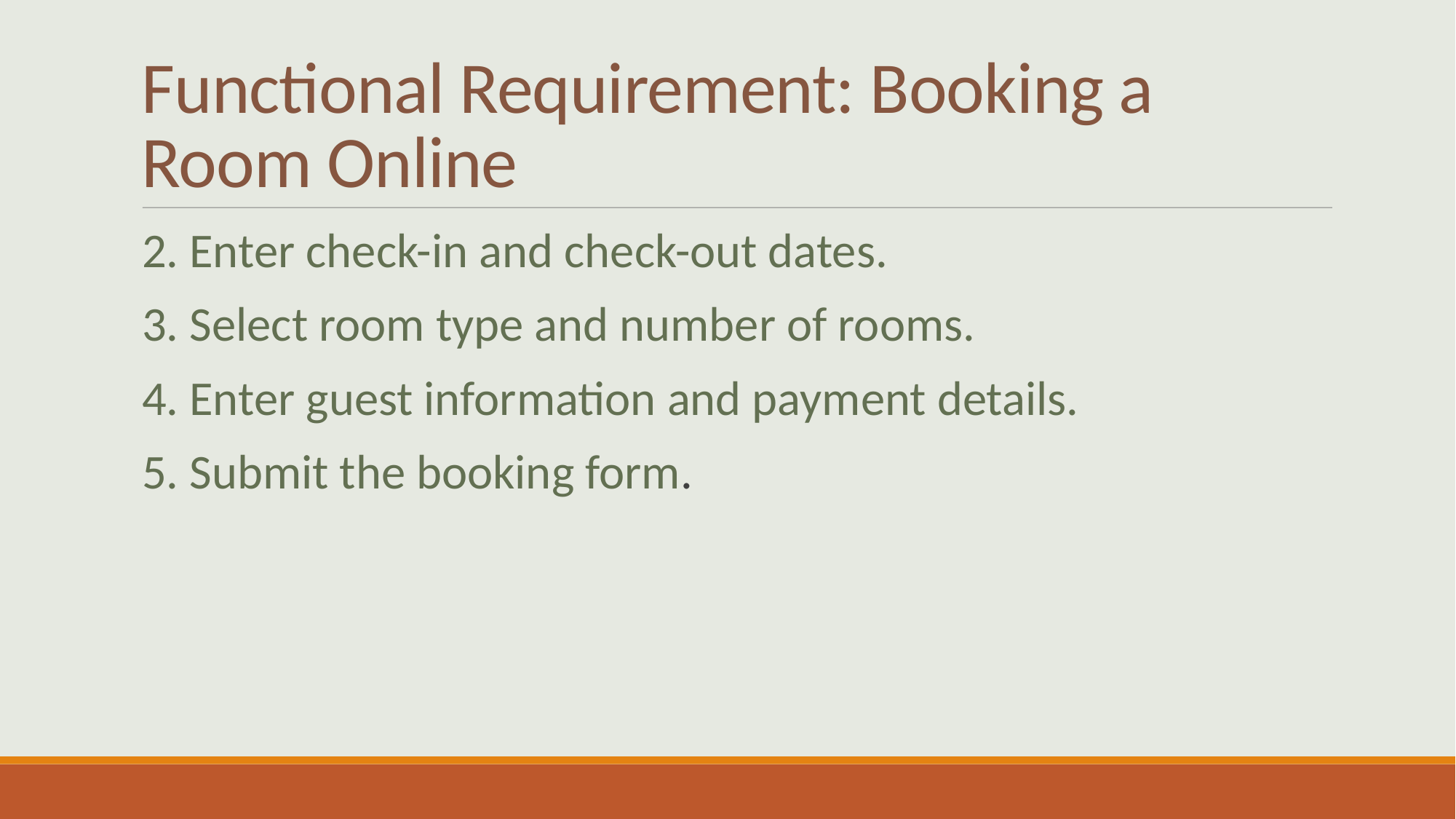

# Functional Requirement: Booking a Room Online
2. Enter check-in and check-out dates.
3. Select room type and number of rooms.
4. Enter guest information and payment details.
5. Submit the booking form.